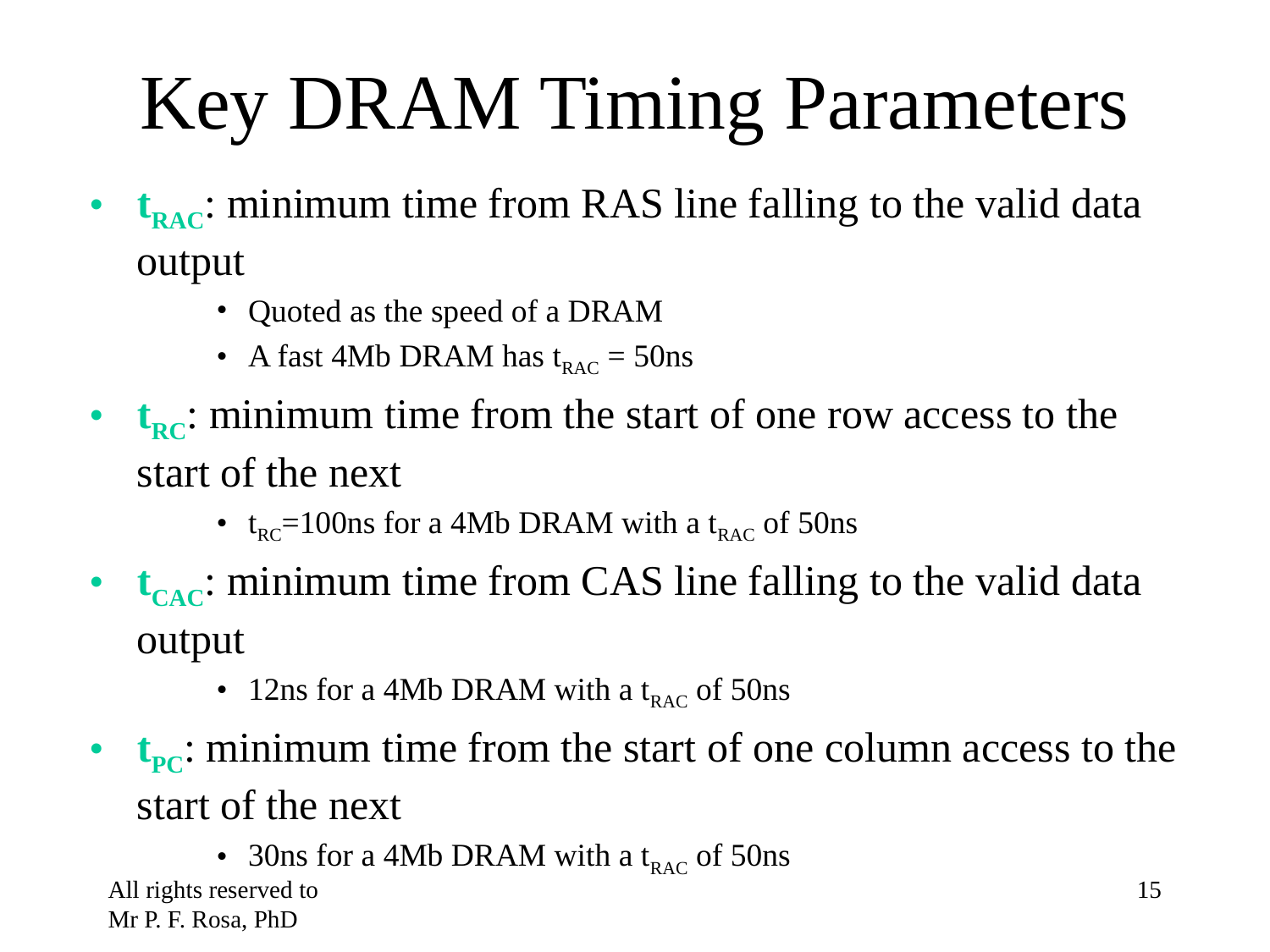

# Key DRAM Timing Parameters
tRAC: minimum time from RAS line falling to the valid data output
Quoted as the speed of a DRAM
A fast 4Mb DRAM has tRAC = 50ns
tRC: minimum time from the start of one row access to the start of the next
tRC=100ns for a 4Mb DRAM with a tRAC of 50ns
tCAC: minimum time from CAS line falling to the valid data output
12ns for a 4Mb DRAM with a tRAC of 50ns
tPC: minimum time from the start of one column access to the start of the next
30ns for a 4Mb DRAM with a tRAC of 50ns

All rights reserved to Mr P. F. Rosa, PhD
15